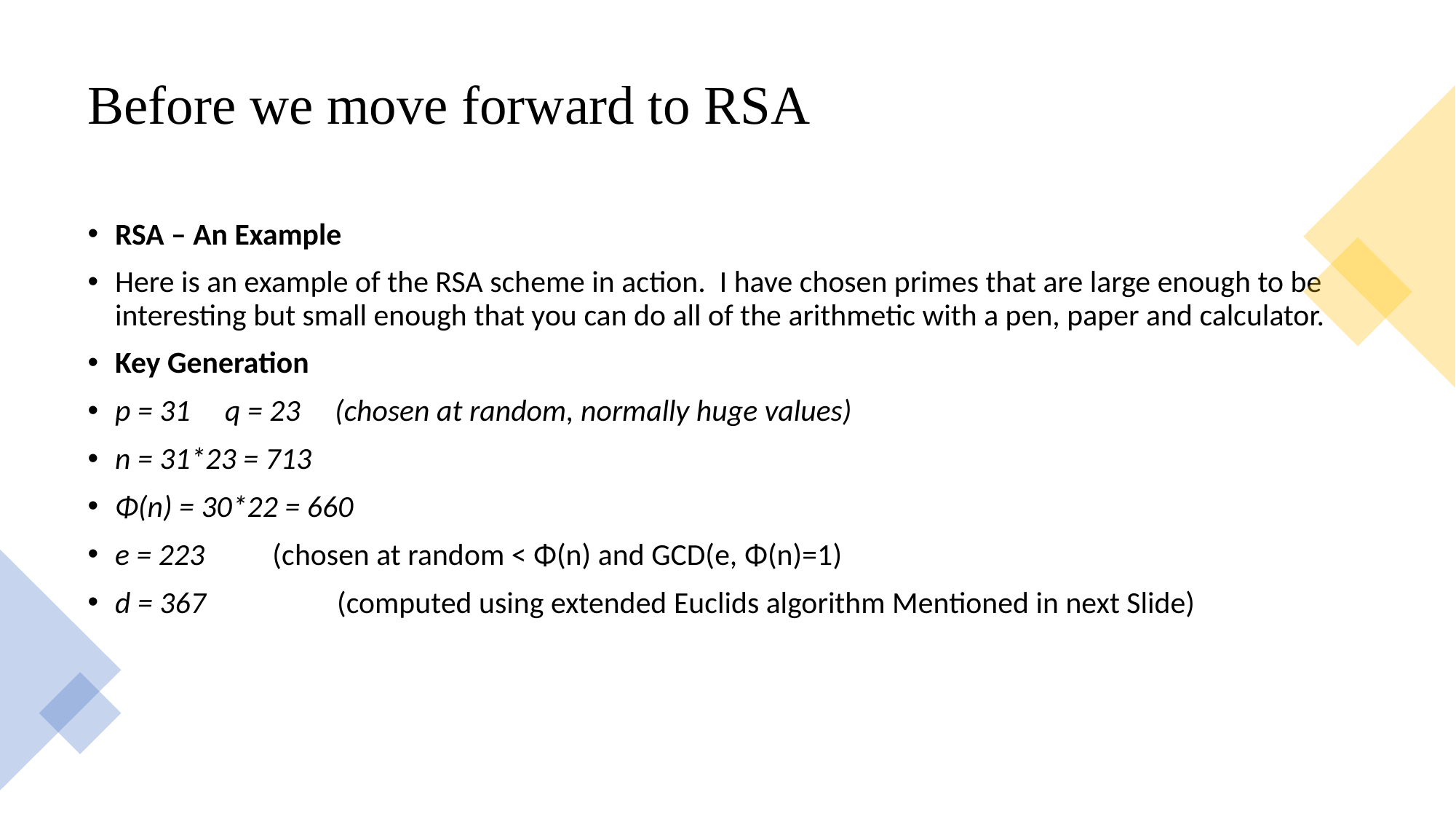

# Before we move forward to RSA

RSA – An Example
Here is an example of the RSA scheme in action.  I have chosen primes that are large enough to be interesting but small enough that you can do all of the arithmetic with a pen, paper and calculator.
Key Generation
p = 31     q = 23     (chosen at random, normally huge values)
n = 31*23 = 713
Φ(n) = 30*22 = 660
e = 223	       (chosen at random < Φ(n) and GCD(e, Φ(n)=1)
d = 367                   (computed using extended Euclids algorithm Mentioned in next Slide)

12